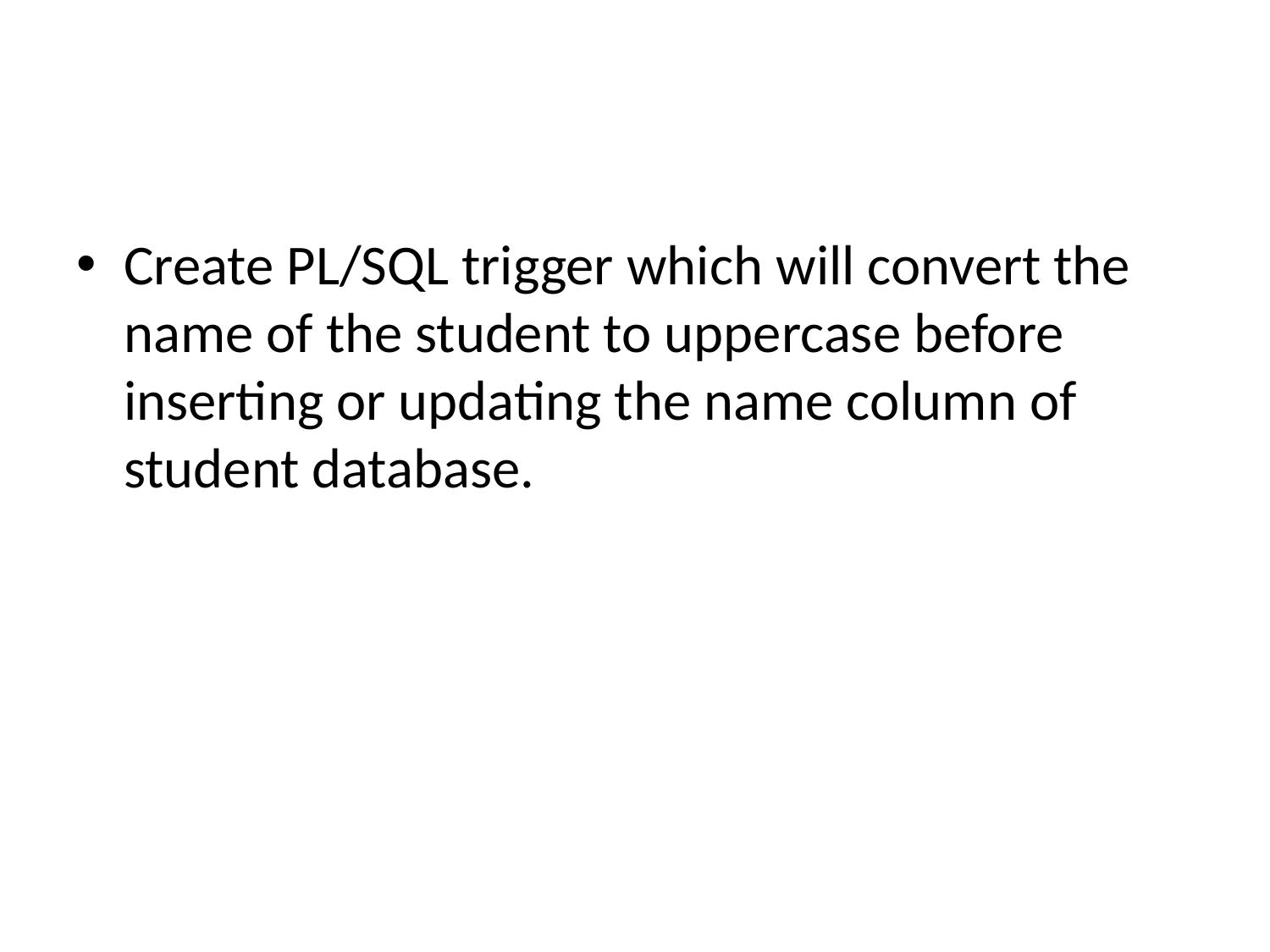

#
Create PL/SQL trigger which will convert the name of the student to uppercase before inserting or updating the name column of student database.